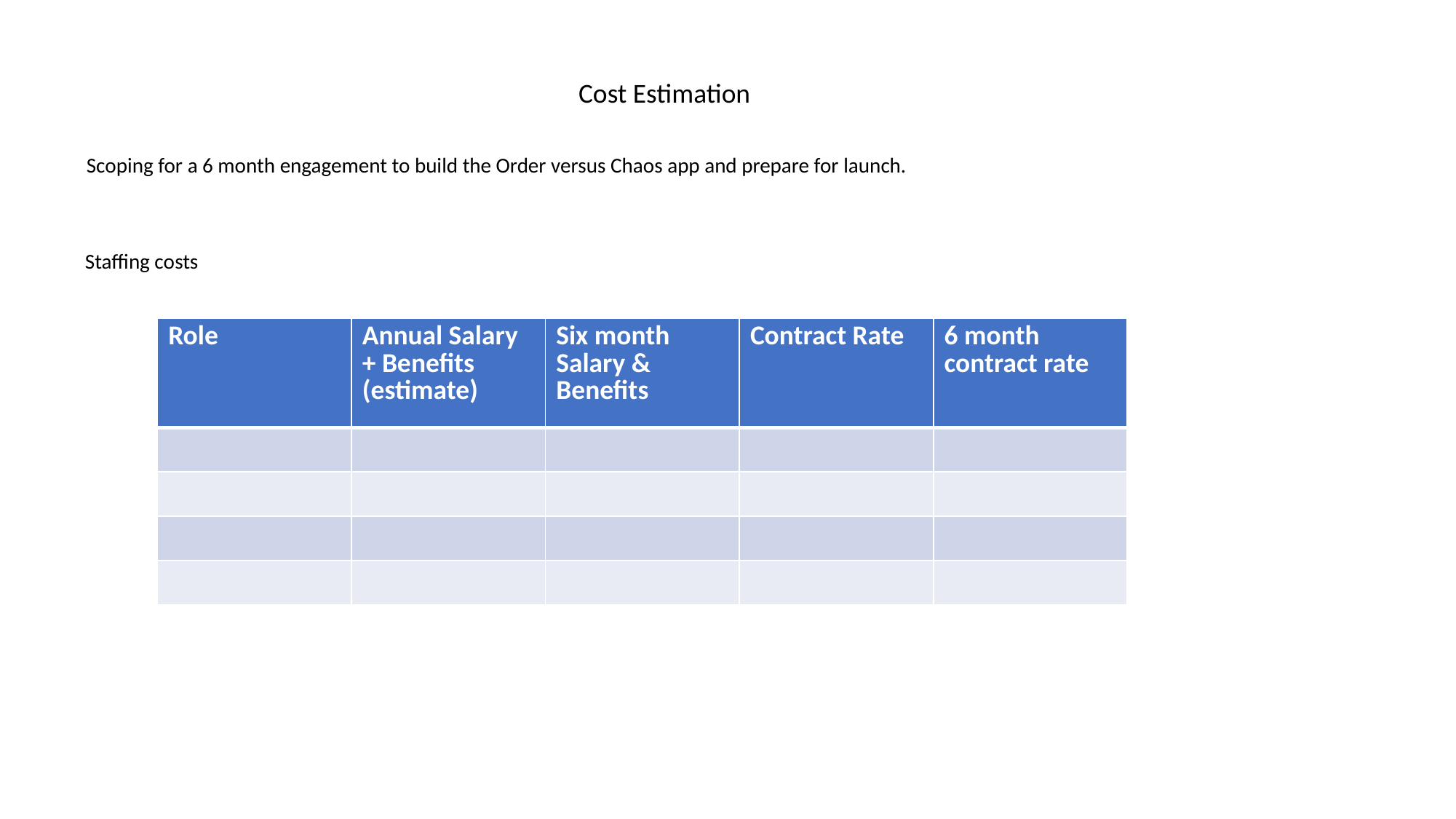

Cost Estimation
Scoping for a 6 month engagement to build the Order versus Chaos app and prepare for launch.
Staffing costs
| Role | Annual Salary + Benefits (estimate) | Six month Salary & Benefits | Contract Rate | 6 month contract rate |
| --- | --- | --- | --- | --- |
|  |  |  |  |  |
|  |  |  |  |  |
|  |  |  |  |  |
|  |  |  |  |  |